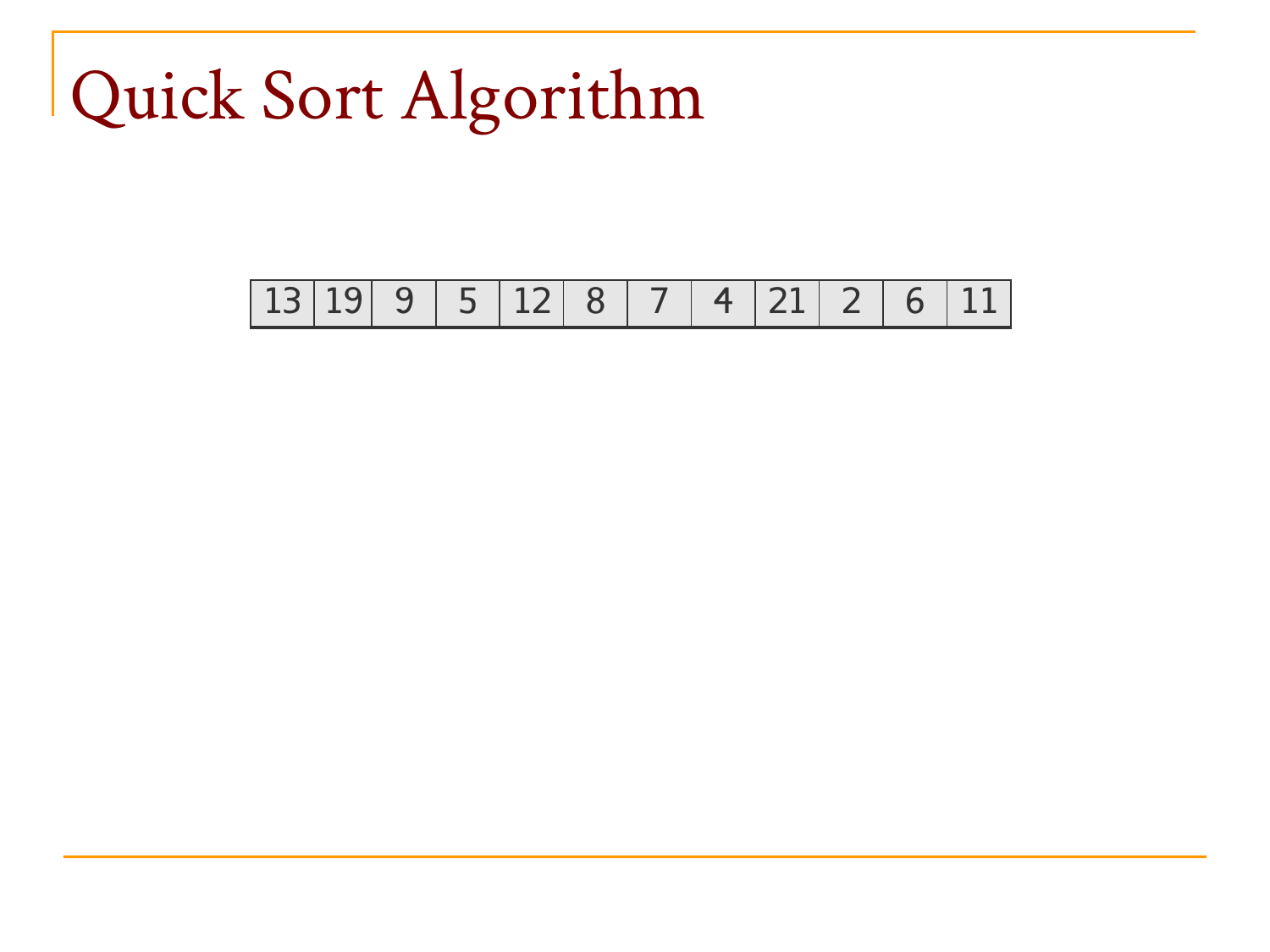

# Quick Sort Algorithm
| 13 | 19 | 9 | 5 | 12 | 8 | 7 | 4 | 21 | 2 | 6 | 11 |
| --- | --- | --- | --- | --- | --- | --- | --- | --- | --- | --- | --- |